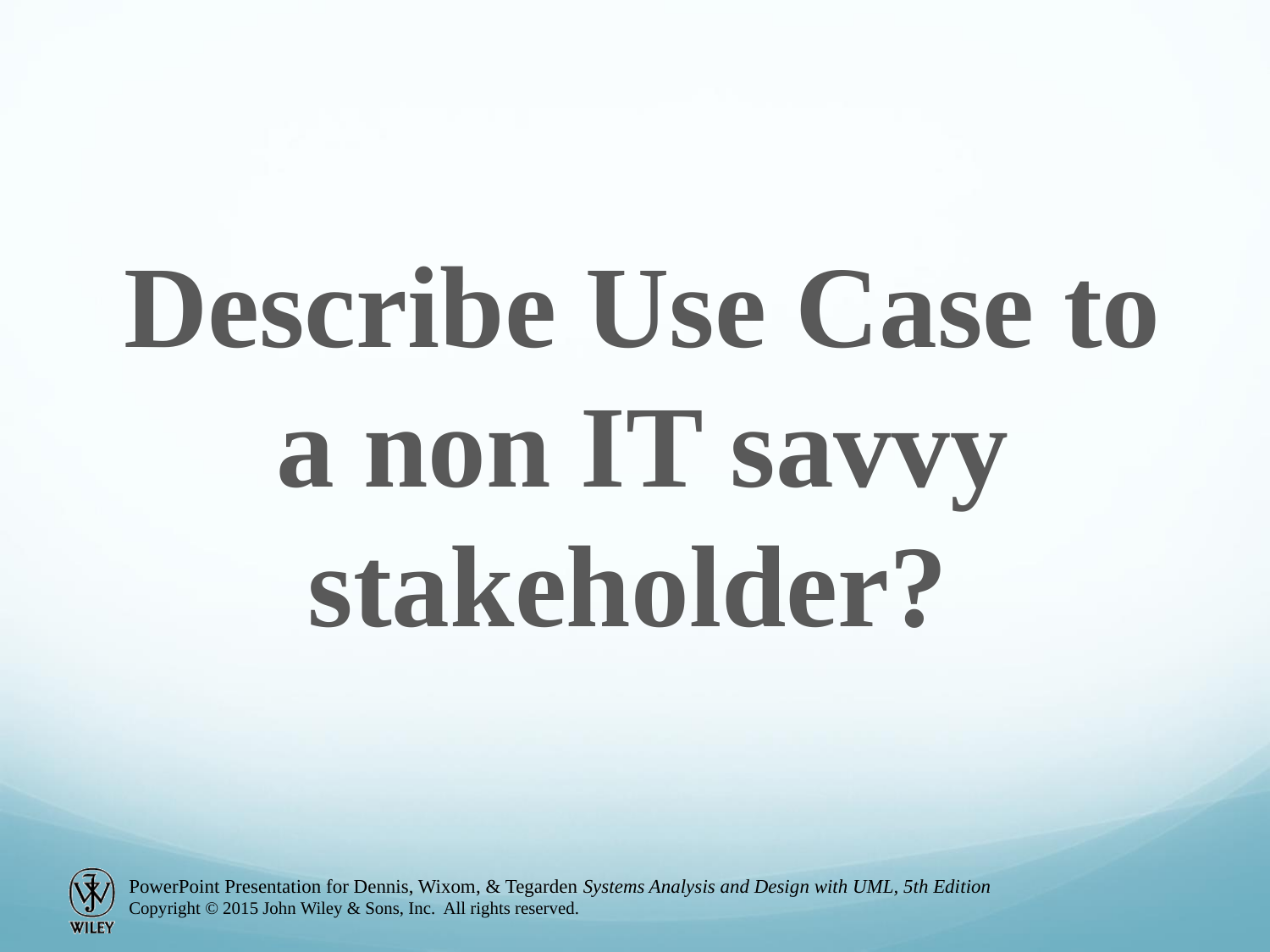

Describe Use Case to a non IT savvy stakeholder?